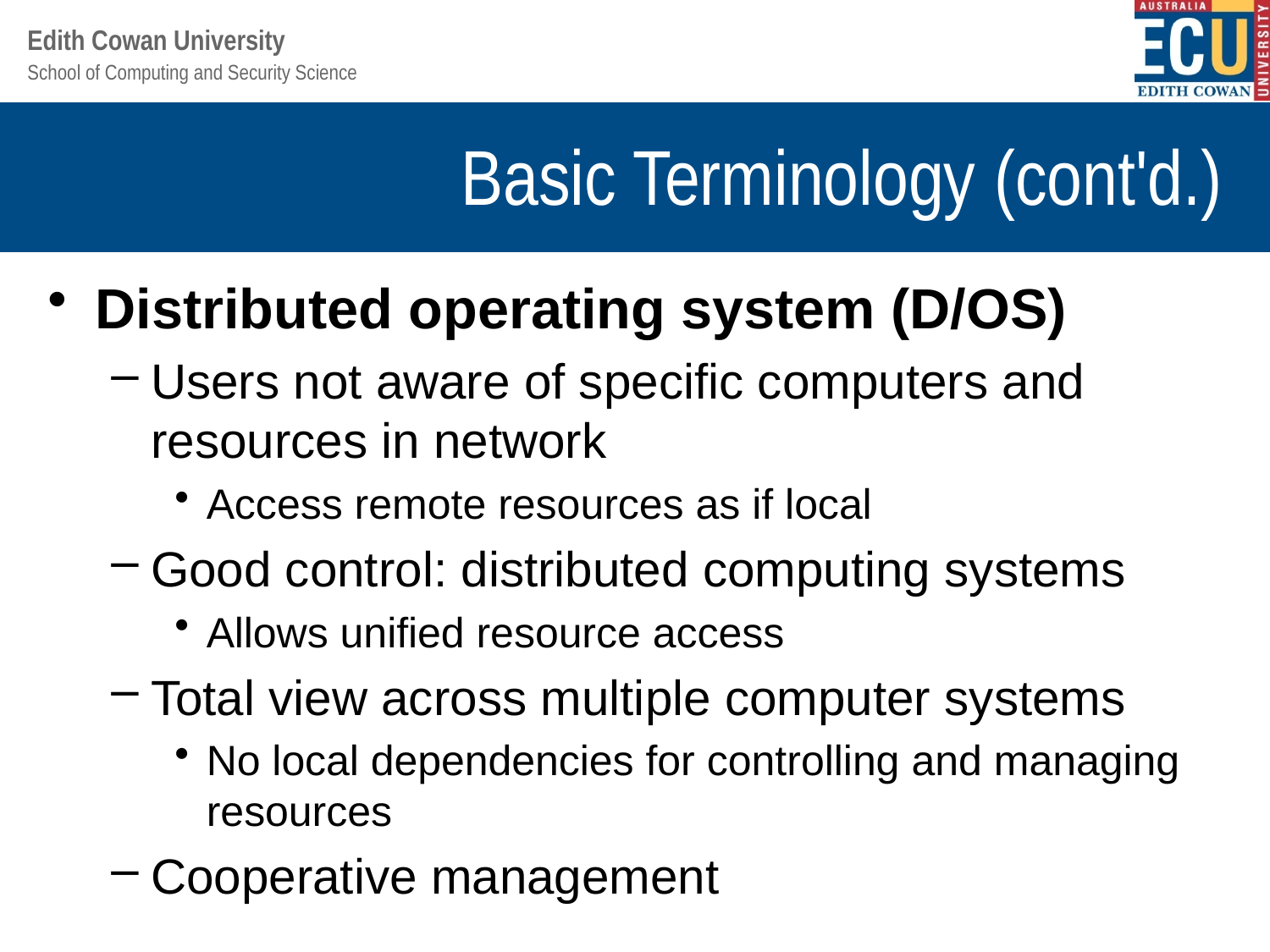

# Basic Terminology (cont'd.)
Distributed operating system (D/OS)
Users not aware of specific computers and resources in network
Access remote resources as if local
Good control: distributed computing systems
Allows unified resource access
Total view across multiple computer systems
No local dependencies for controlling and managing resources
Cooperative management